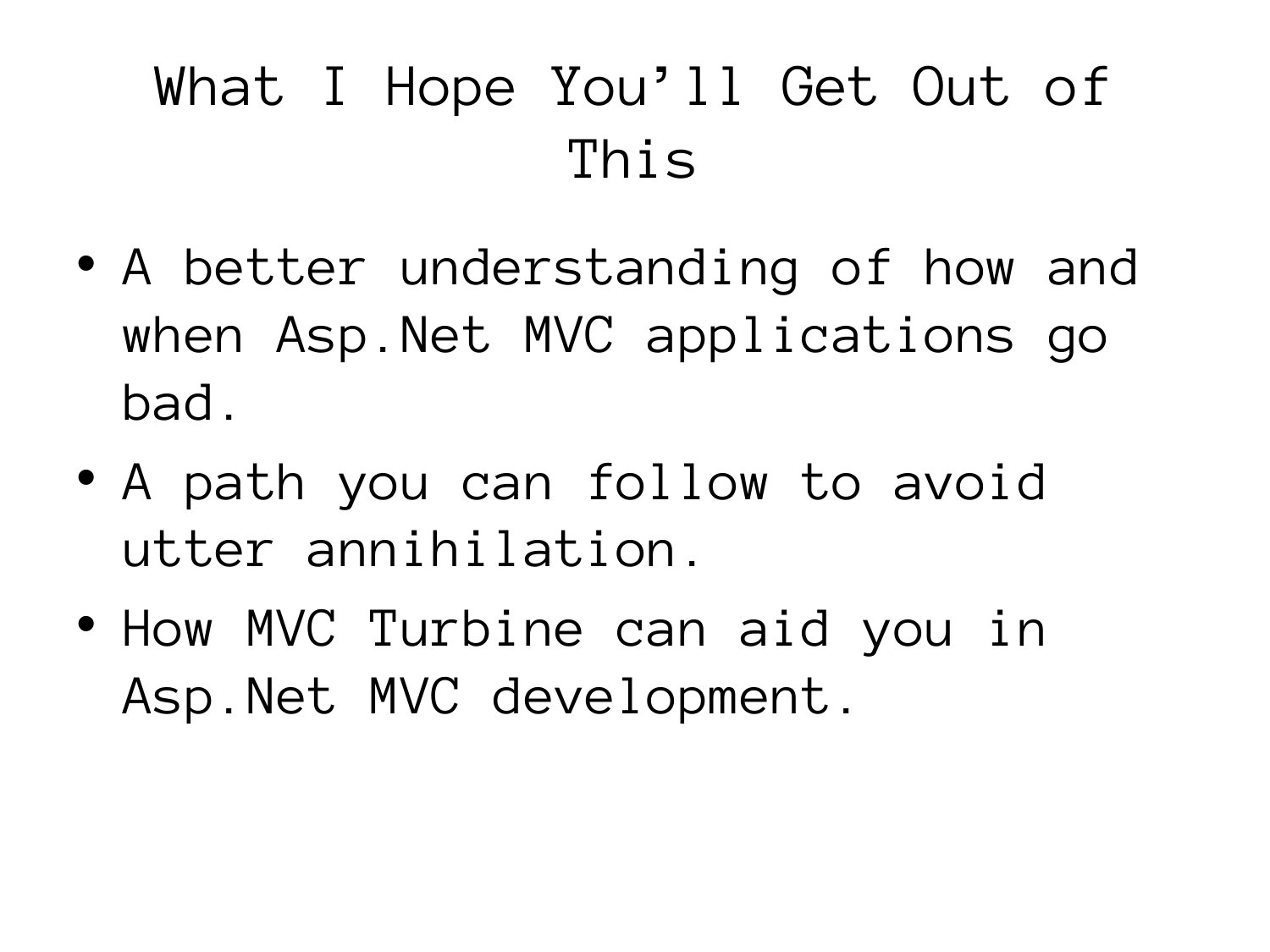

# What I Hope You’ll Get Out of This
A better understanding of how and when Asp.Net MVC applications go bad.
A path you can follow to avoid utter annihilation.
How MVC Turbine can aid you in Asp.Net MVC development.